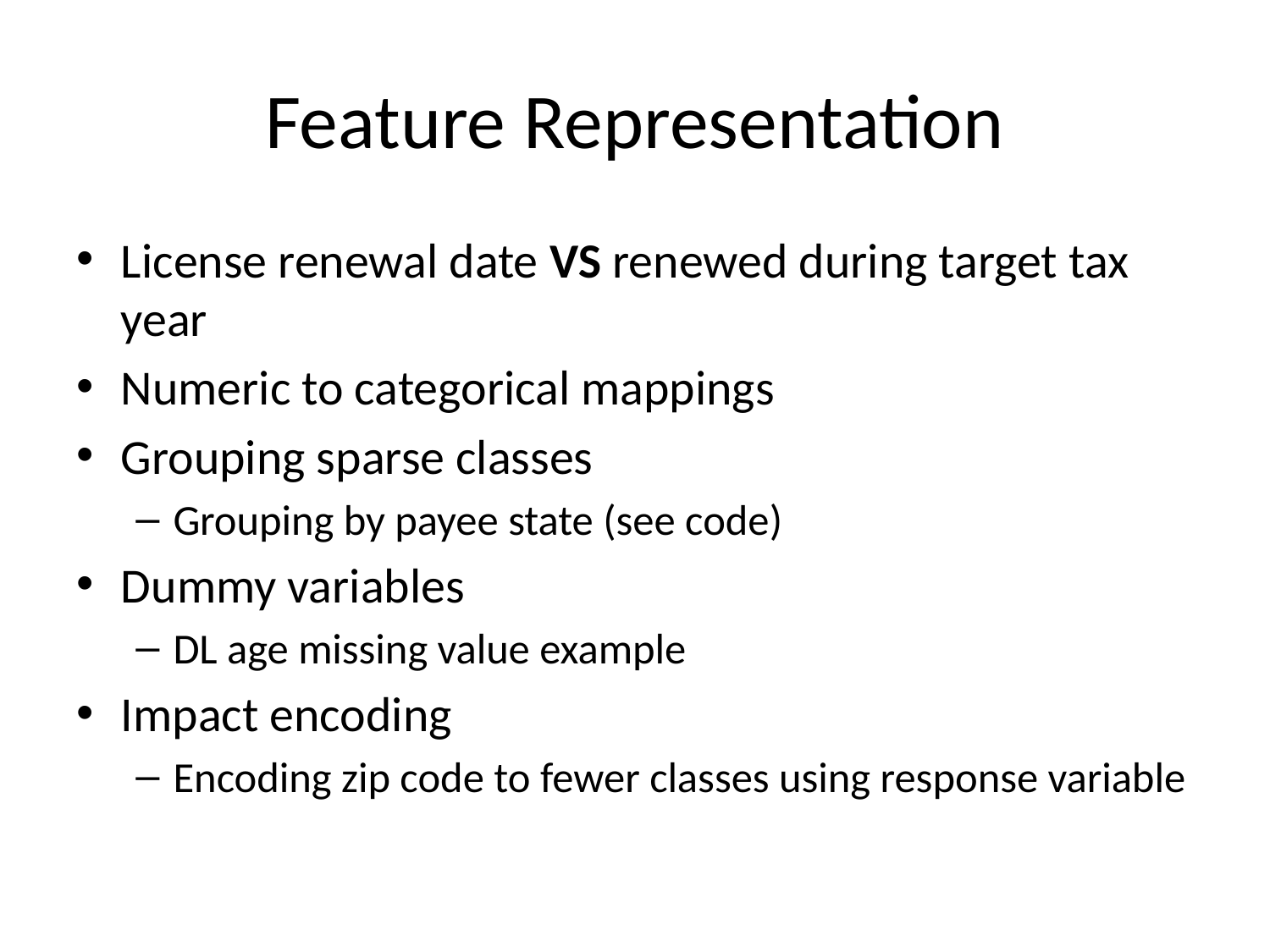

# Feature Representation
License renewal date VS renewed during target tax year
Numeric to categorical mappings
Grouping sparse classes
Grouping by payee state (see code)
Dummy variables
DL age missing value example
Impact encoding
Encoding zip code to fewer classes using response variable